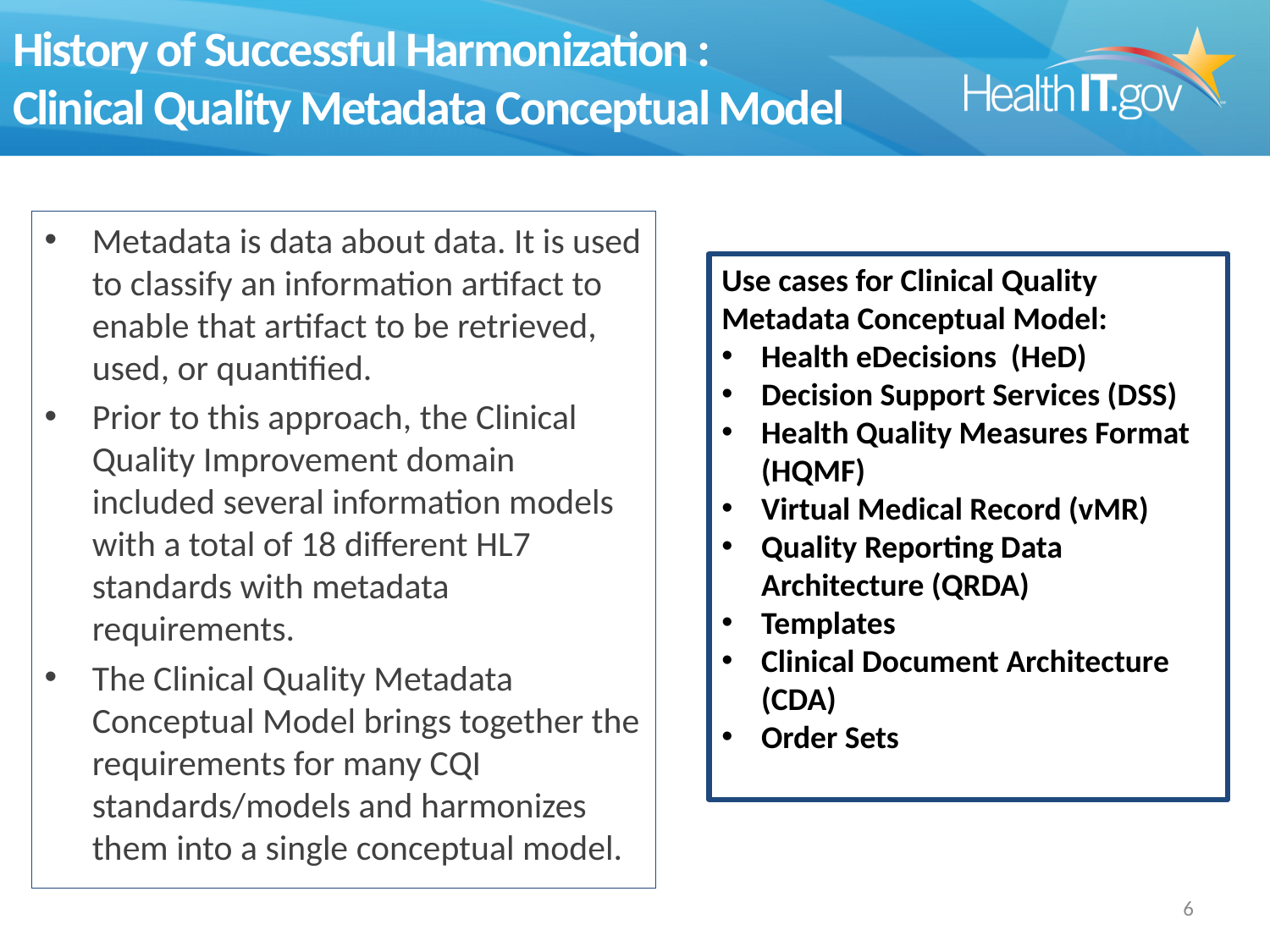

# History of Successful Harmonization : Clinical Quality Metadata Conceptual Model
Metadata is data about data. It is used to classify an information artifact to enable that artifact to be retrieved, used, or quantified.
Prior to this approach, the Clinical Quality Improvement domain included several information models with a total of 18 different HL7 standards with metadata requirements.
The Clinical Quality Metadata Conceptual Model brings together the requirements for many CQI standards/models and harmonizes them into a single conceptual model.
Use cases for Clinical Quality Metadata Conceptual Model:
Health eDecisions  (HeD)
Decision Support Services (DSS)
Health Quality Measures Format  (HQMF)
Virtual Medical Record (vMR)
Quality Reporting Data Architecture (QRDA)
Templates
Clinical Document Architecture (CDA)
Order Sets

6